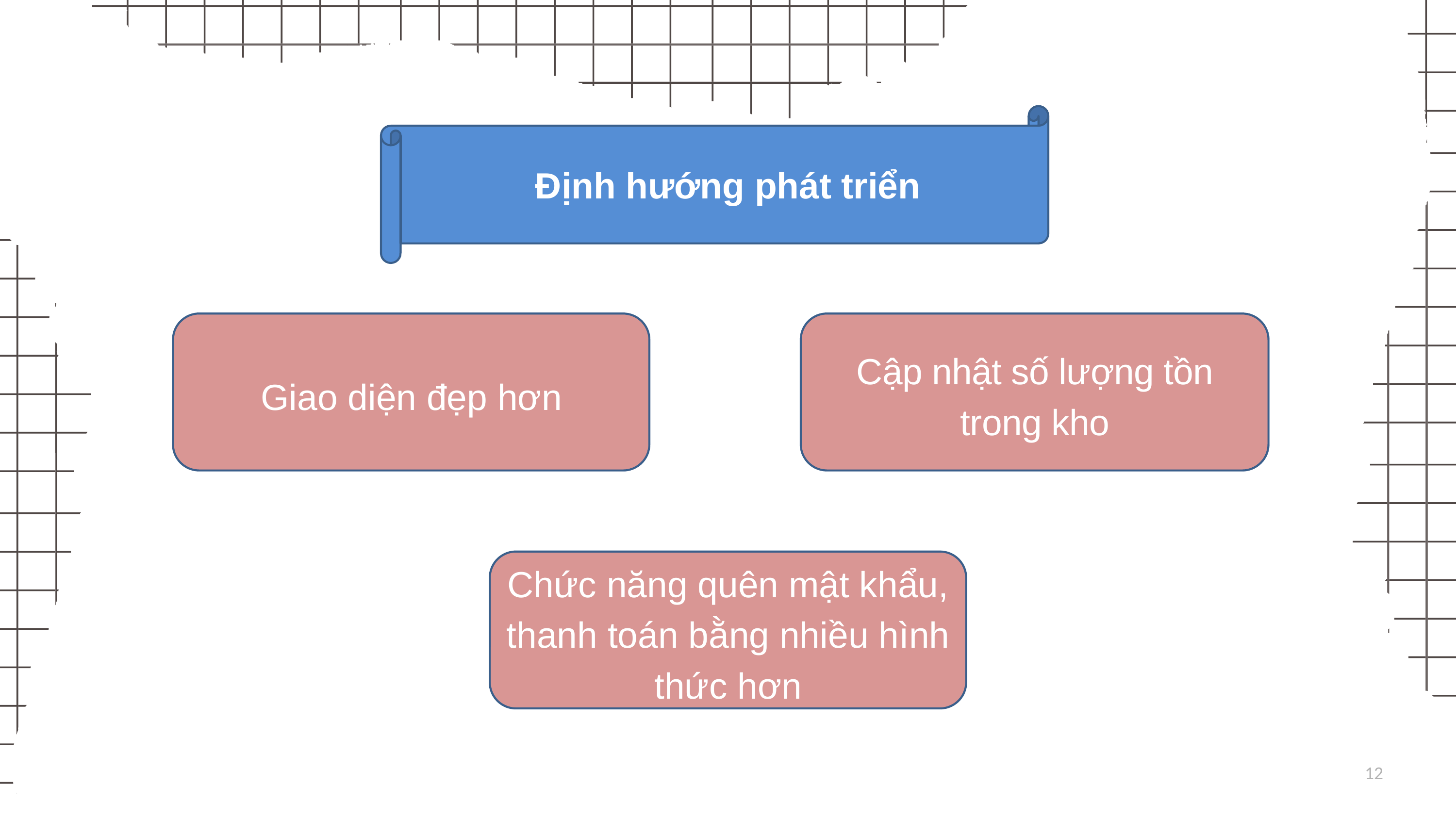

Định hướng phát triển
Giao diện đẹp hơn
Cập nhật số lượng tồn trong kho
Chức năng quên mật khẩu, thanh toán bằng nhiều hình thức hơn
12